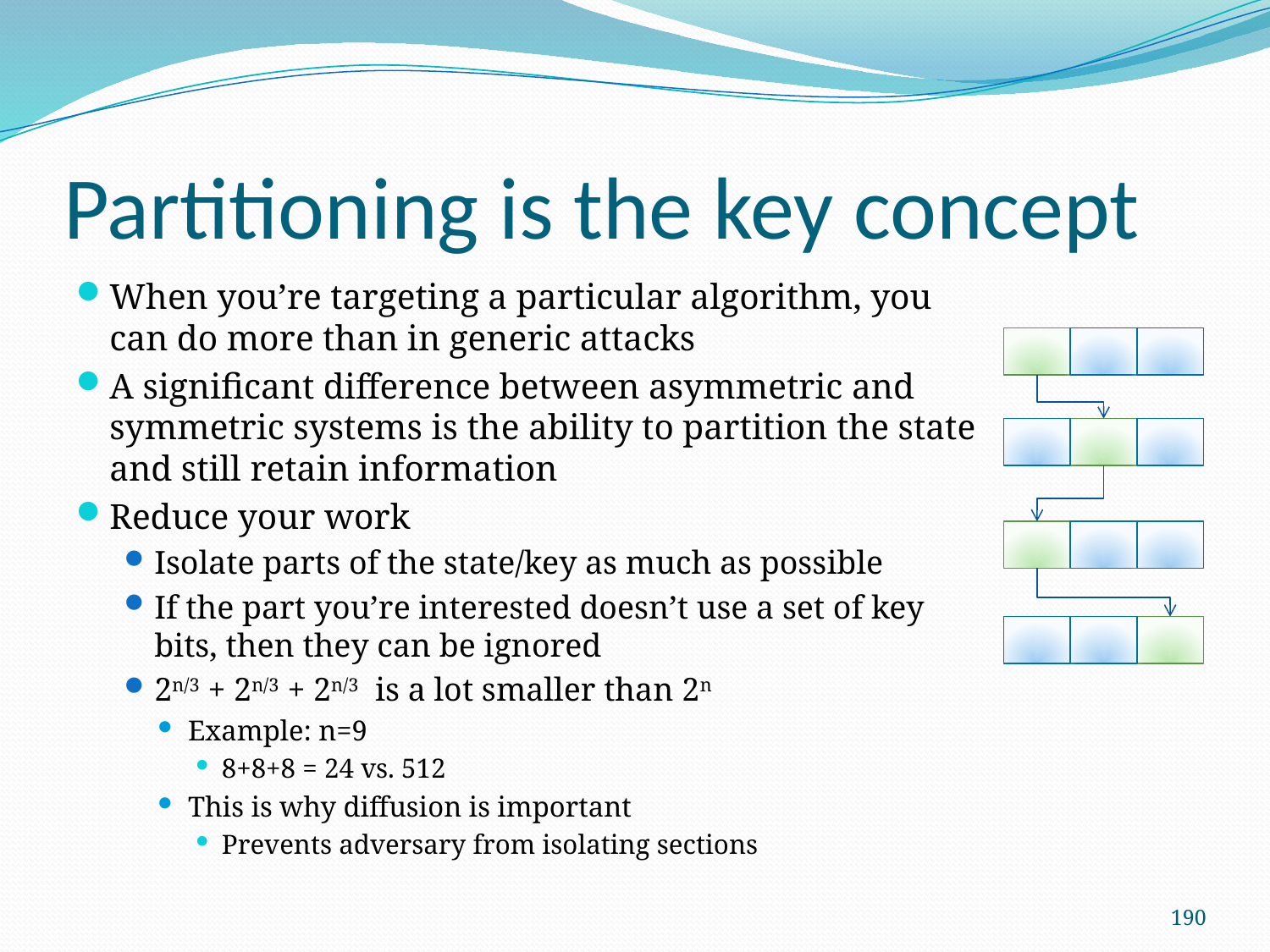

# Partitioning is the key concept
When you’re targeting a particular algorithm, you can do more than in generic attacks
A significant difference between asymmetric and symmetric systems is the ability to partition the state and still retain information
Reduce your work
Isolate parts of the state/key as much as possible
If the part you’re interested doesn’t use a set of key bits, then they can be ignored
2n/3 + 2n/3 + 2n/3  is a lot smaller than 2n
Example: n=9
8+8+8 = 24 vs. 512
This is why diffusion is important
Prevents adversary from isolating sections

190